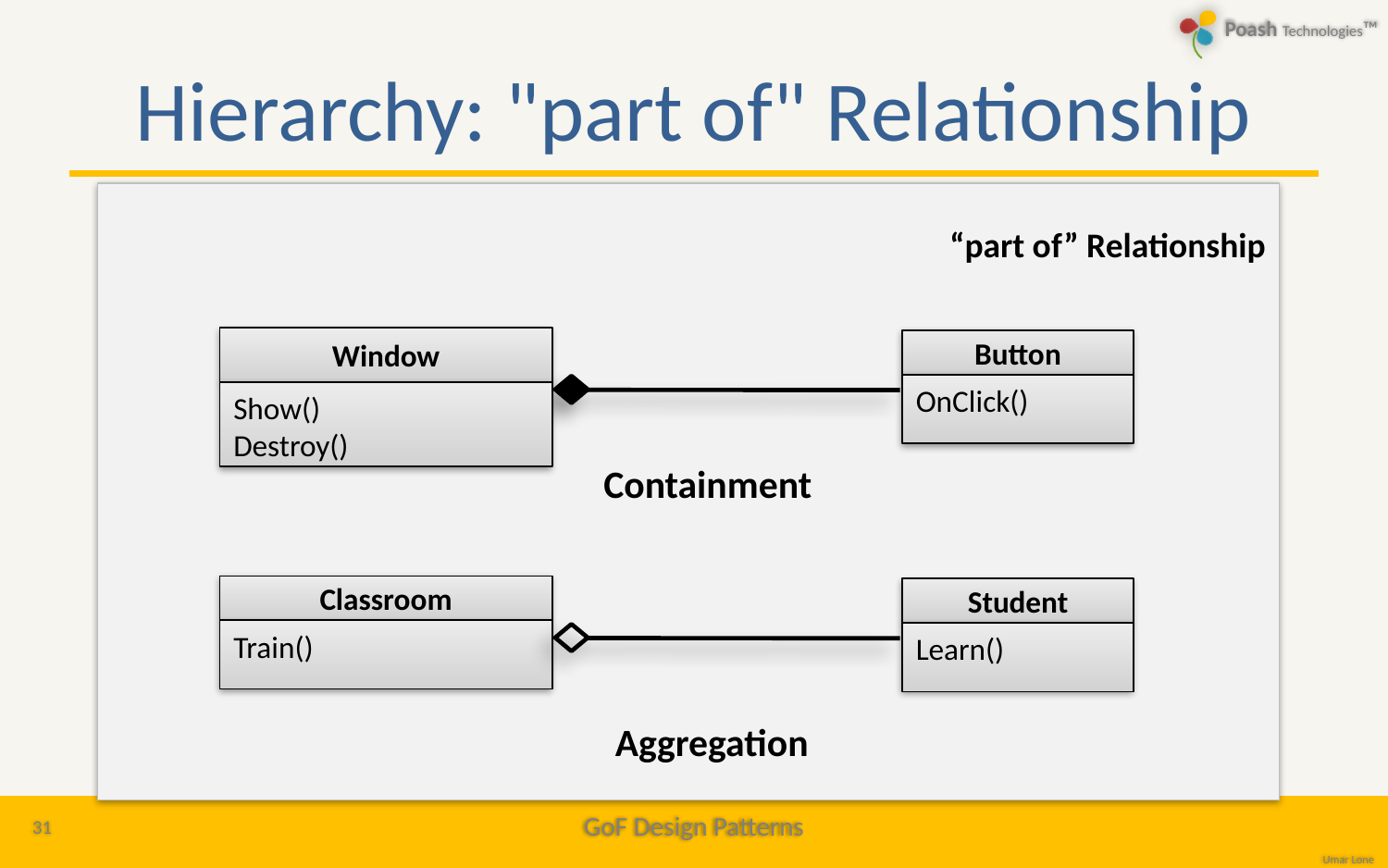

# Hierarchy: "part of" Relationship
“part of” Relationship
Window
Show()
Destroy()
Button
OnClick()

Containment
Classroom
Train()
Student
Learn()

Aggregation
31